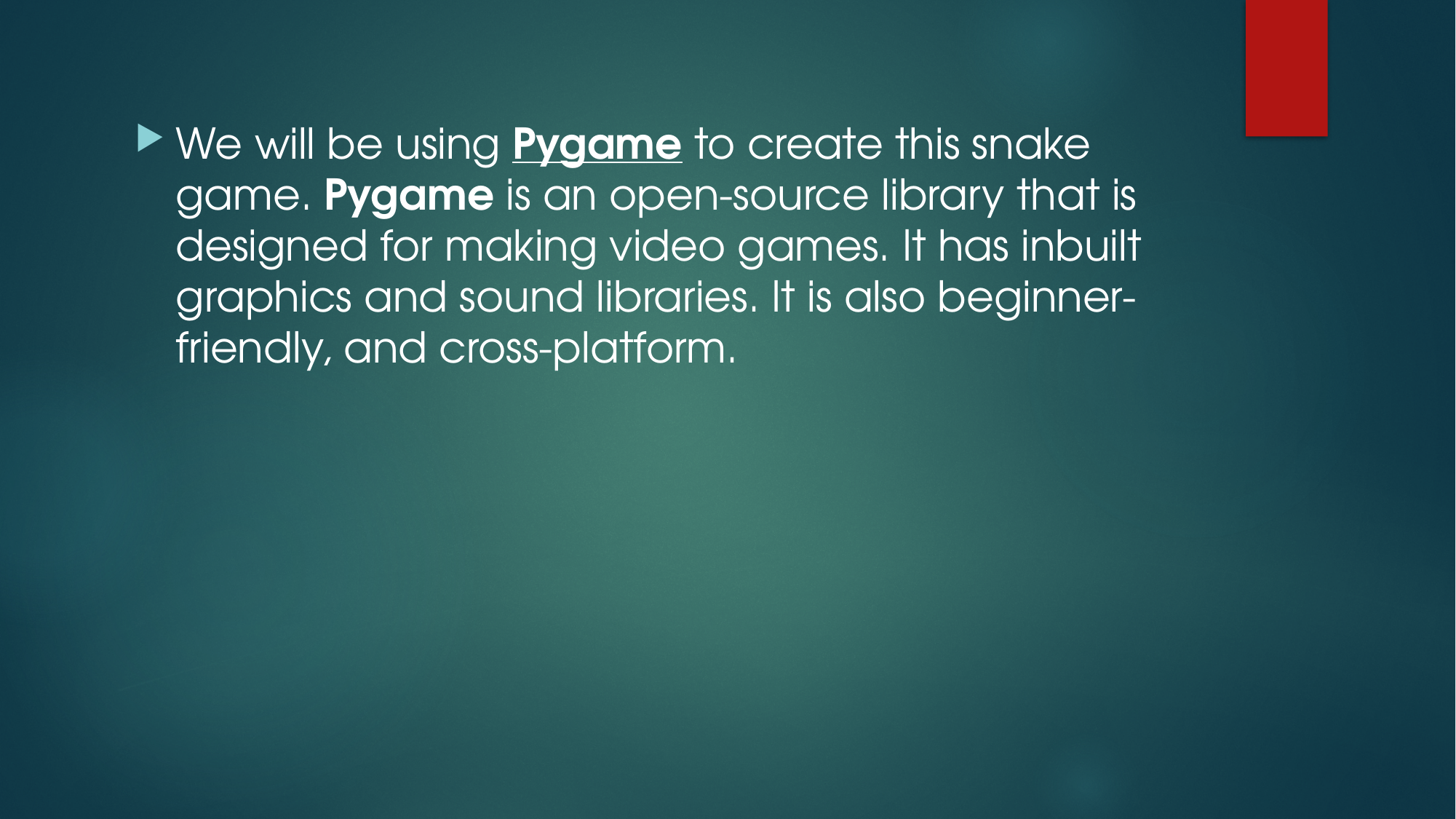

We will be using Pygame to create this snake game. Pygame is an open-source library that is designed for making video games. It has inbuilt graphics and sound libraries. It is also beginner-friendly, and cross-platform.